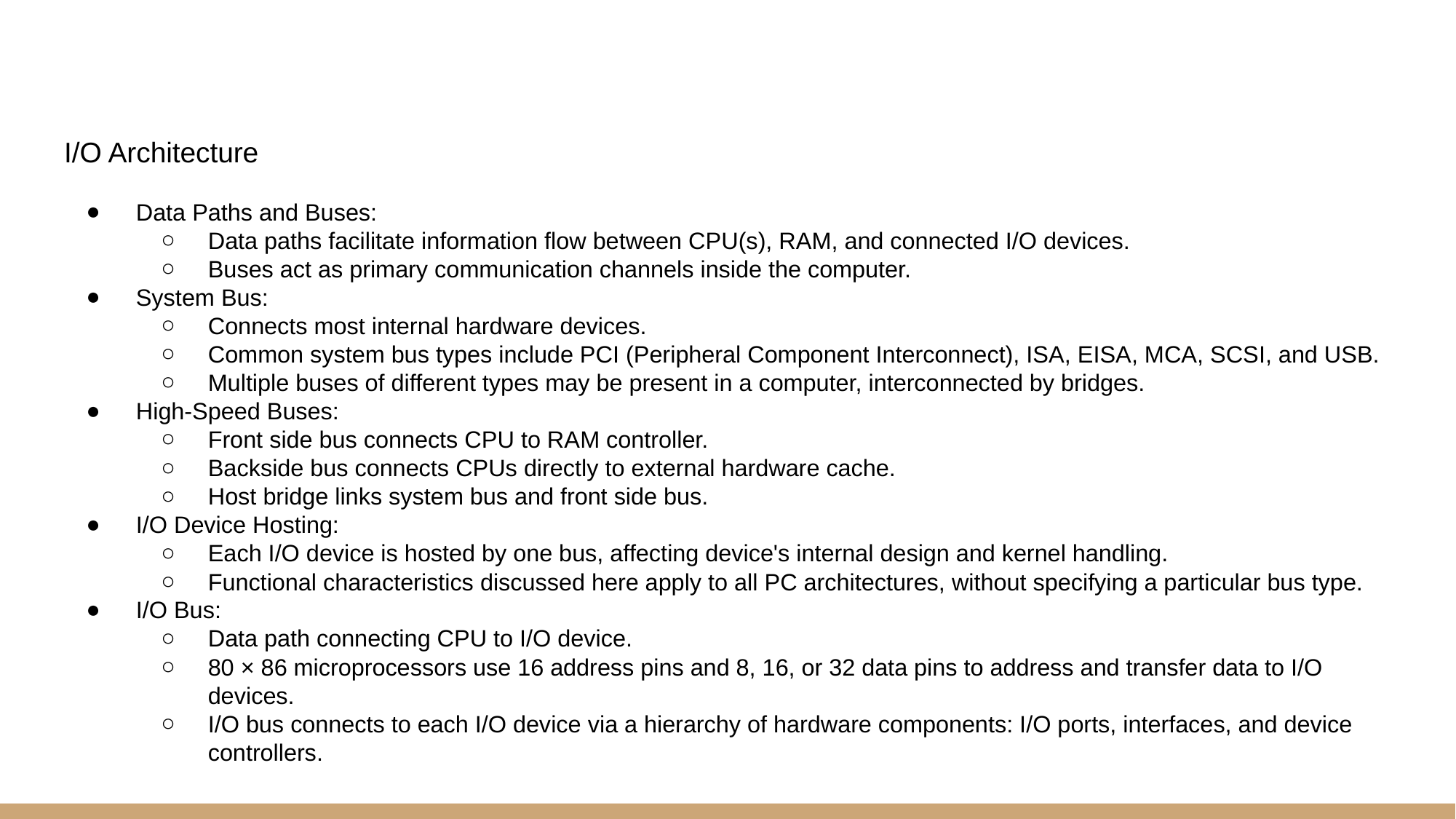

# I/O Architecture
Data Paths and Buses:
Data paths facilitate information flow between CPU(s), RAM, and connected I/O devices.
Buses act as primary communication channels inside the computer.
System Bus:
Connects most internal hardware devices.
Common system bus types include PCI (Peripheral Component Interconnect), ISA, EISA, MCA, SCSI, and USB.
Multiple buses of different types may be present in a computer, interconnected by bridges.
High-Speed Buses:
Front side bus connects CPU to RAM controller.
Backside bus connects CPUs directly to external hardware cache.
Host bridge links system bus and front side bus.
I/O Device Hosting:
Each I/O device is hosted by one bus, affecting device's internal design and kernel handling.
Functional characteristics discussed here apply to all PC architectures, without specifying a particular bus type.
I/O Bus:
Data path connecting CPU to I/O device.
80 × 86 microprocessors use 16 address pins and 8, 16, or 32 data pins to address and transfer data to I/O devices.
I/O bus connects to each I/O device via a hierarchy of hardware components: I/O ports, interfaces, and device controllers.